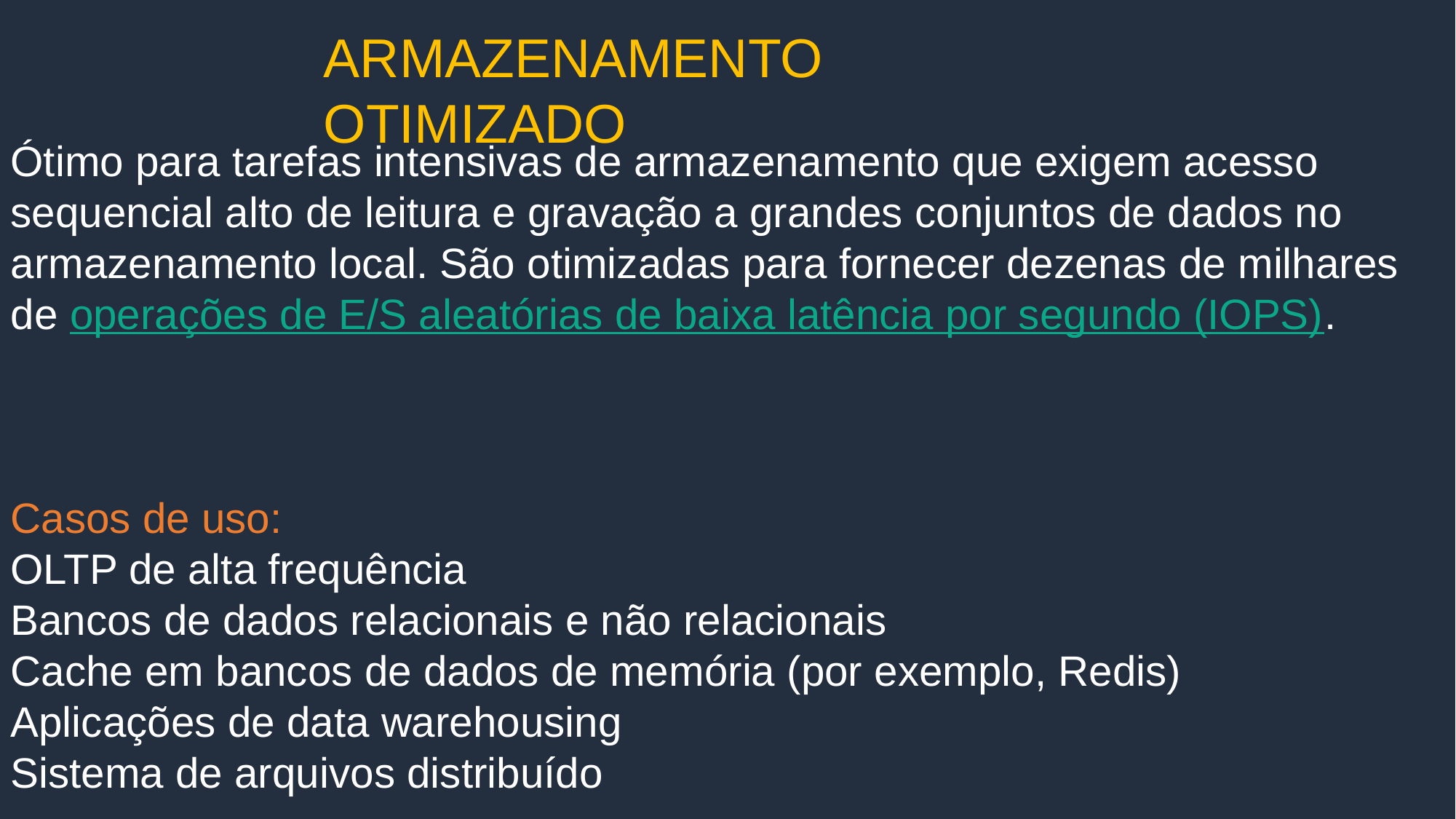

ARMAZENAMENTO OTIMIZADO
Ótimo para tarefas intensivas de armazenamento que exigem acesso sequencial alto de leitura e gravação a grandes conjuntos de dados no armazenamento local. São otimizadas para fornecer dezenas de milhares de operações de E/S aleatórias de baixa latência por segundo (IOPS).

Casos de uso:
OLTP de alta frequência
Bancos de dados relacionais e não relacionais
Cache em bancos de dados de memória (por exemplo, Redis)
Aplicações de data warehousing
Sistema de arquivos distribuído